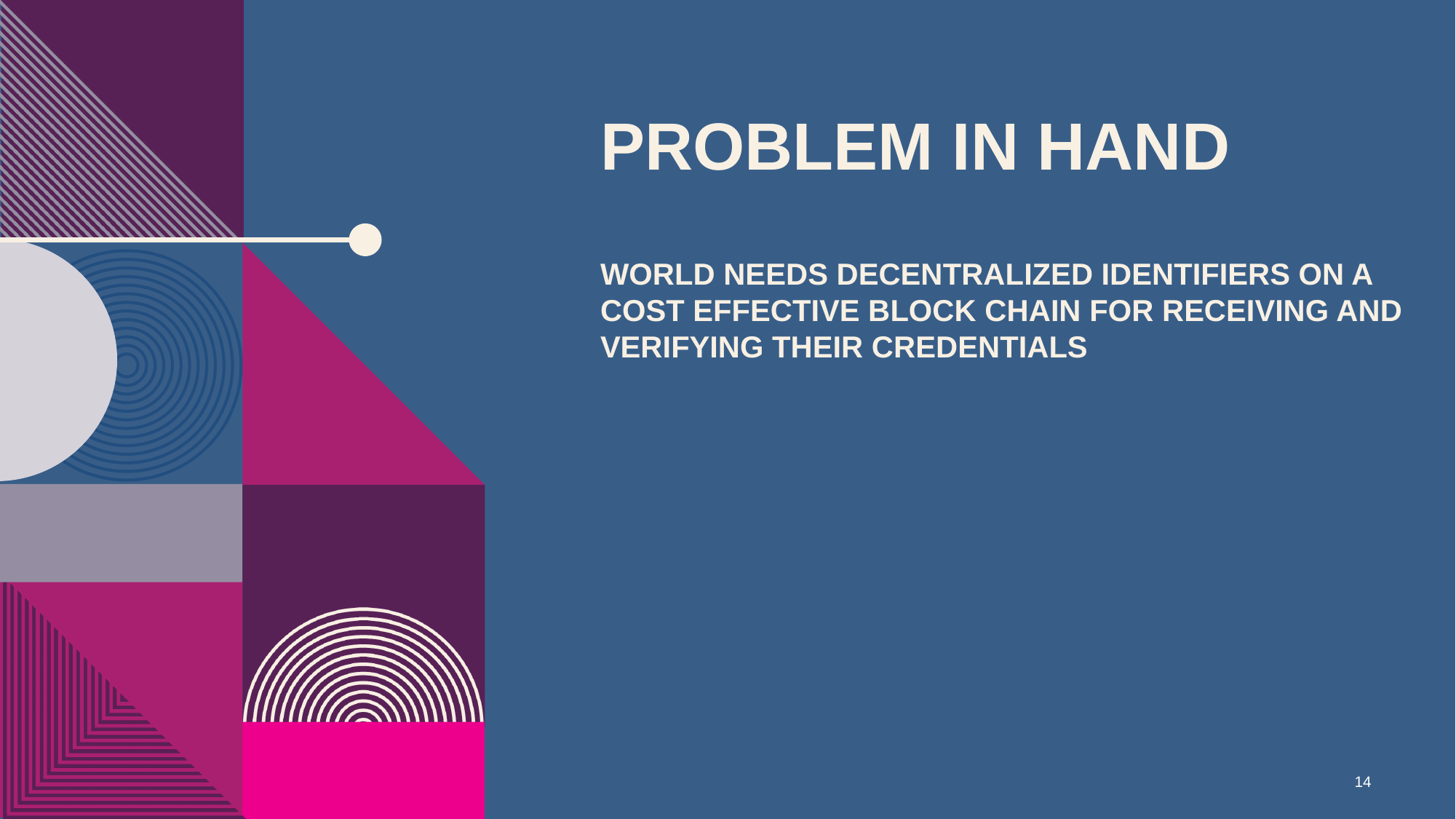

# Problem in hand
World needs decentralized identifiers on a cost effective block chain for receiving and verifying their credentials
14